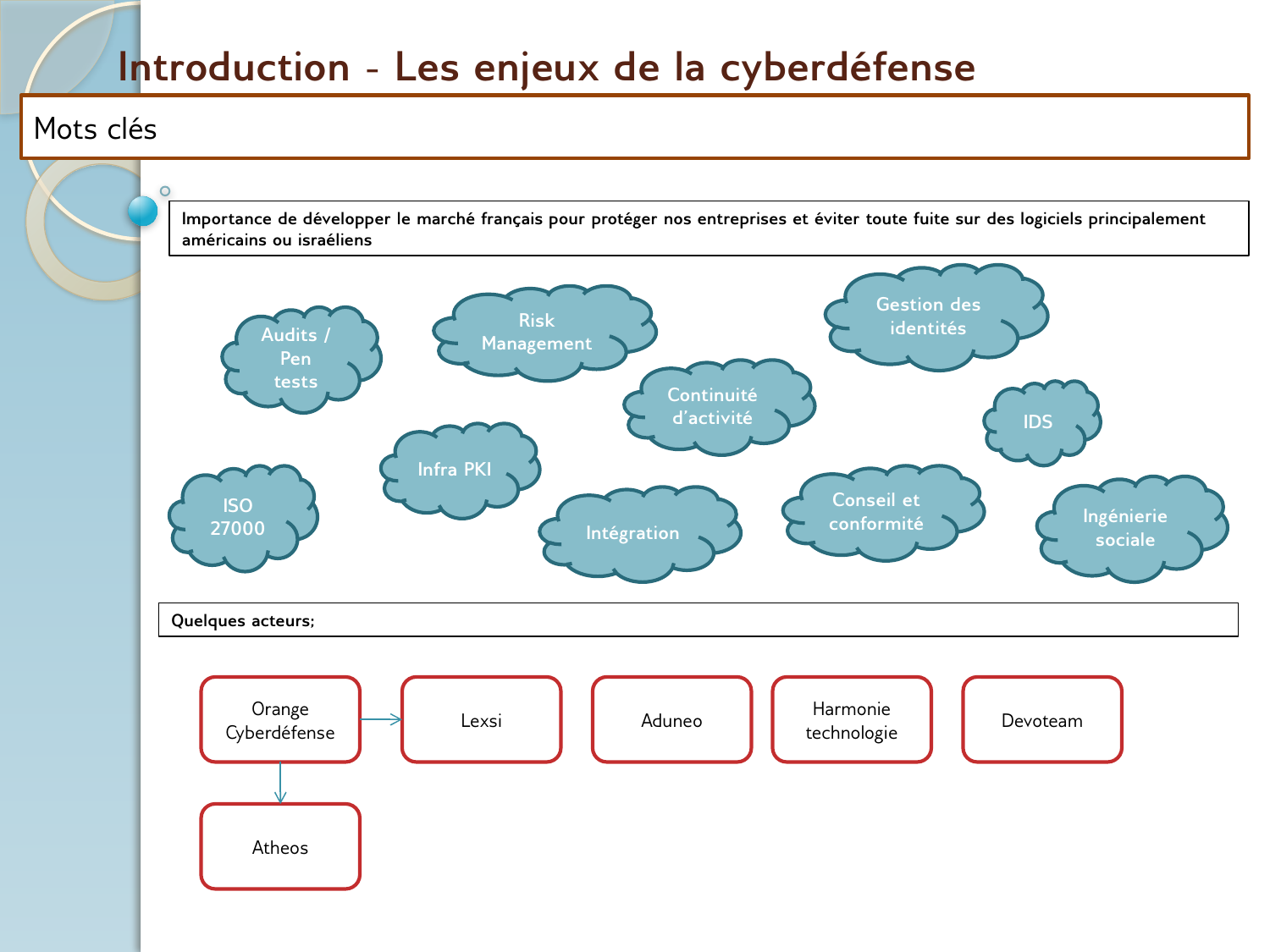

# Introduction - Les enjeux de la cyberdéfense
Mots clés
Importance de développer le marché français pour protéger nos entreprises et éviter toute fuite sur des logiciels principalement américains ou israéliens
Gestion des identités
Risk Management
Audits / Pen tests
Continuité d’activité
IDS
Infra PKI
ISO 27000
Conseil et conformité
Ingénierie sociale
Intégration
Quelques acteurs;
Orange Cyberdéfense
Lexsi
Aduneo
Harmonie technologie
Devoteam
Atheos